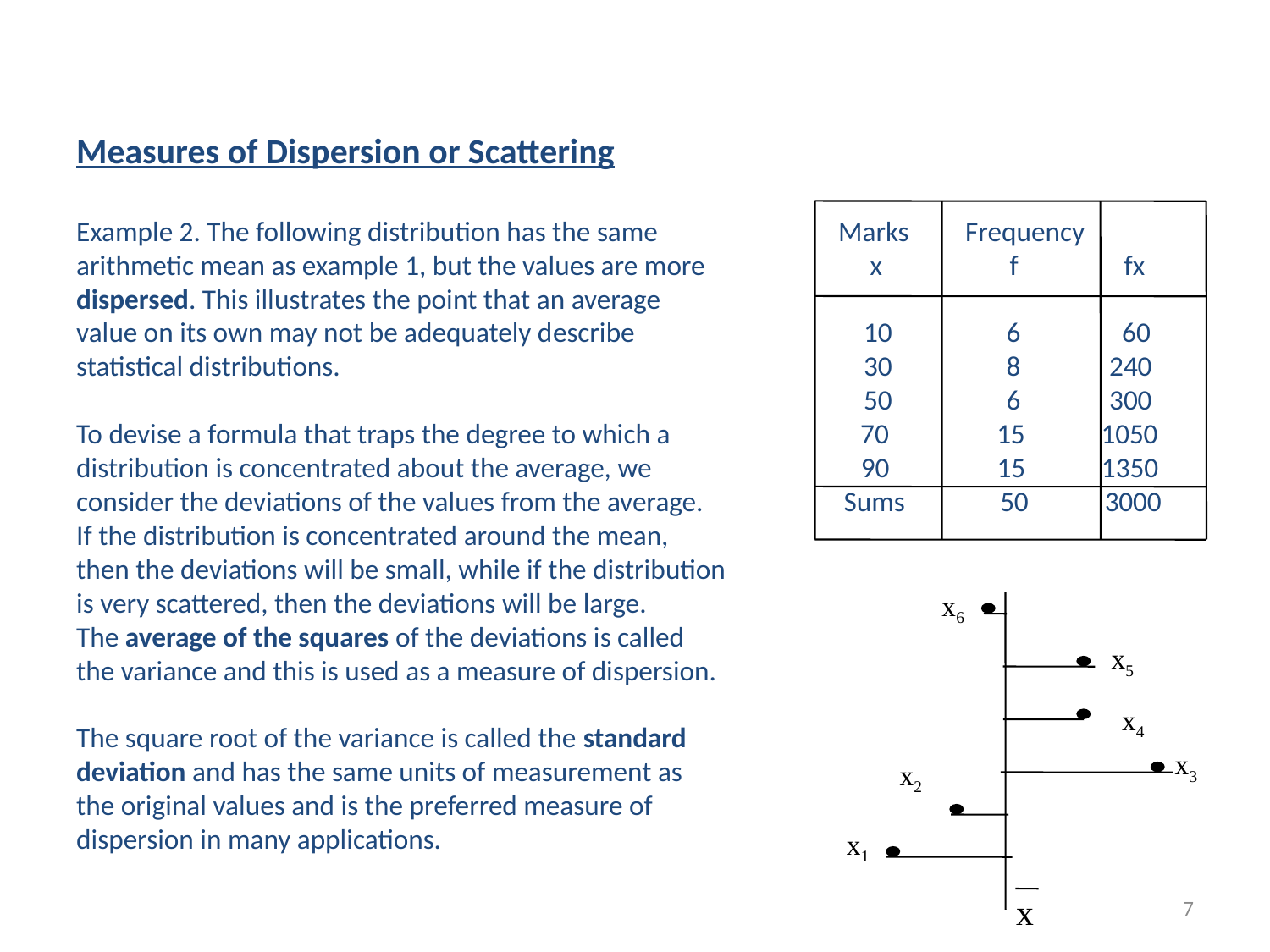

Measures of Dispersion or Scattering
Example 2. The following distribution has the same         	Marks	Frequency
arithmetic mean as example 1, but the values are more	                         x	       f  	     fx
dispersed. This illustrates the point that an average
value on its own may not be adequately describe 		    10                  6                60
statistical distributions.				    30                  8              240
					                        50                  6              300
To devise a formula that traps the degree to which a                              70                 15            1050
distribution is concentrated about the average, we                                 90                 15            1350
consider the deviations of the values from the average.                      Sums               50            3000
If the distribution is concentrated around the mean,
then the deviations will be small, while if the distribution
is very scattered, then the deviations will be large.
The average of the squares of the deviations is called
the variance and this is used as a measure of dispersion.
The square root of the variance is called the standard
deviation and has the same units of measurement as
the original values and is the preferred measure of
dispersion in many applications.

x6

x5

x4

x3
x2

x1

7
x